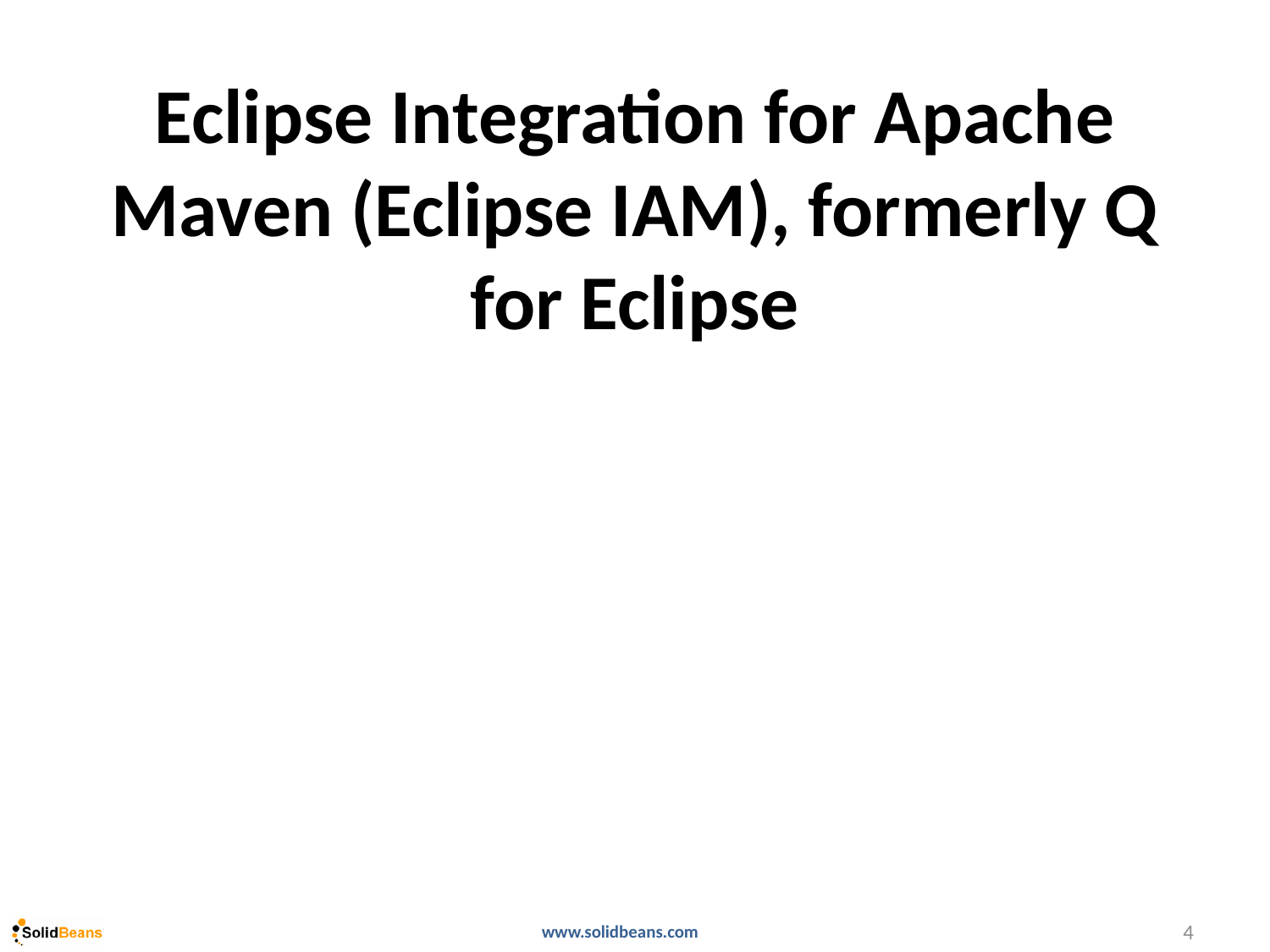

# Eclipse Integration for Apache Maven (Eclipse IAM), formerly Q for Eclipse
4